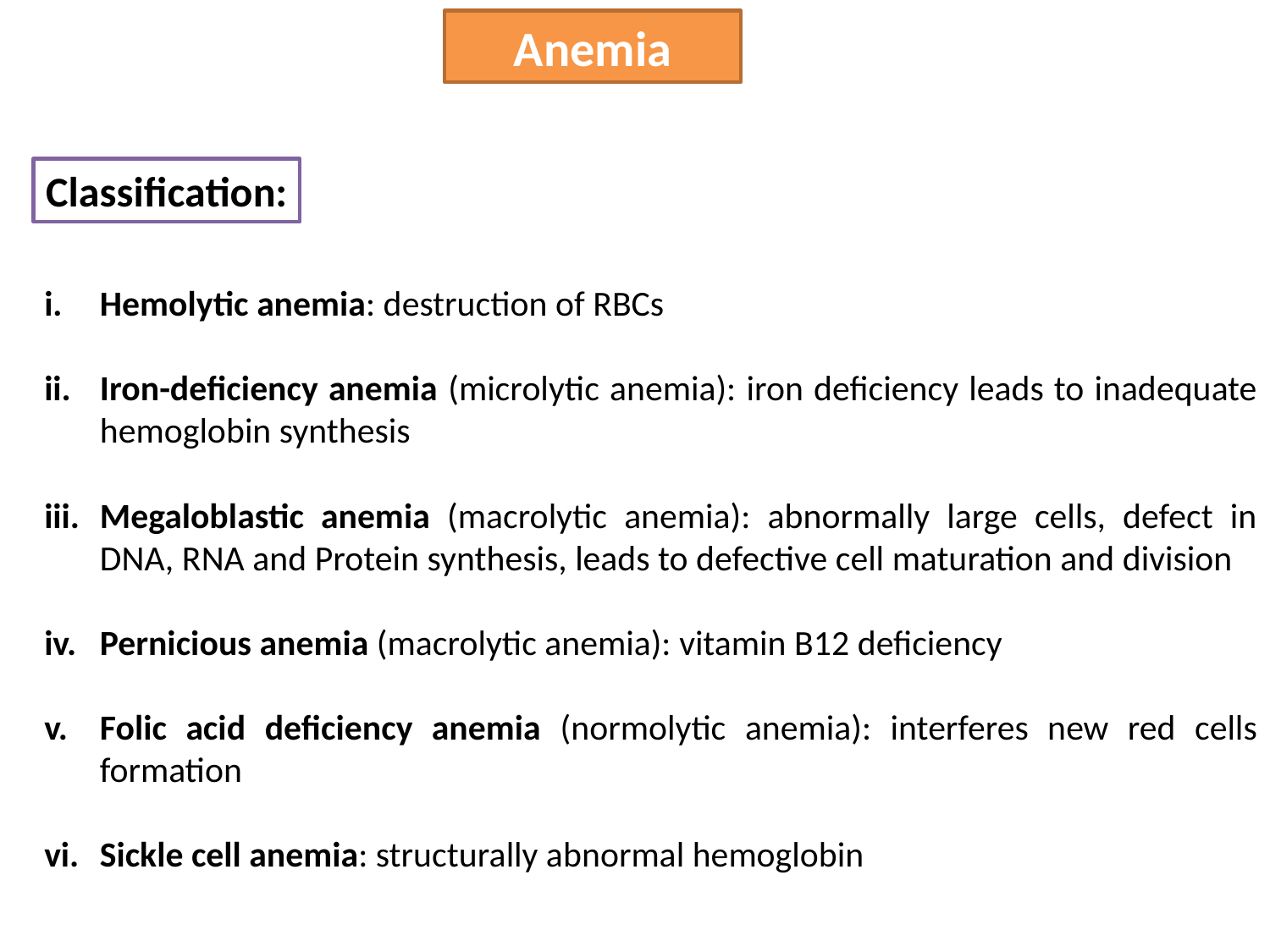

Anemia
Classification:
Hemolytic anemia: destruction of RBCs

Iron-deficiency anemia (microlytic anemia): iron deficiency leads to inadequate hemoglobin synthesis

Megaloblastic anemia (macrolytic anemia): abnormally large cells, defect in DNA, RNA and Protein synthesis, leads to defective cell maturation and division

Pernicious anemia (macrolytic anemia): vitamin B12 deficiency

Folic acid deficiency anemia (normolytic anemia): interferes new red cells formation

Sickle cell anemia: structurally abnormal hemoglobin